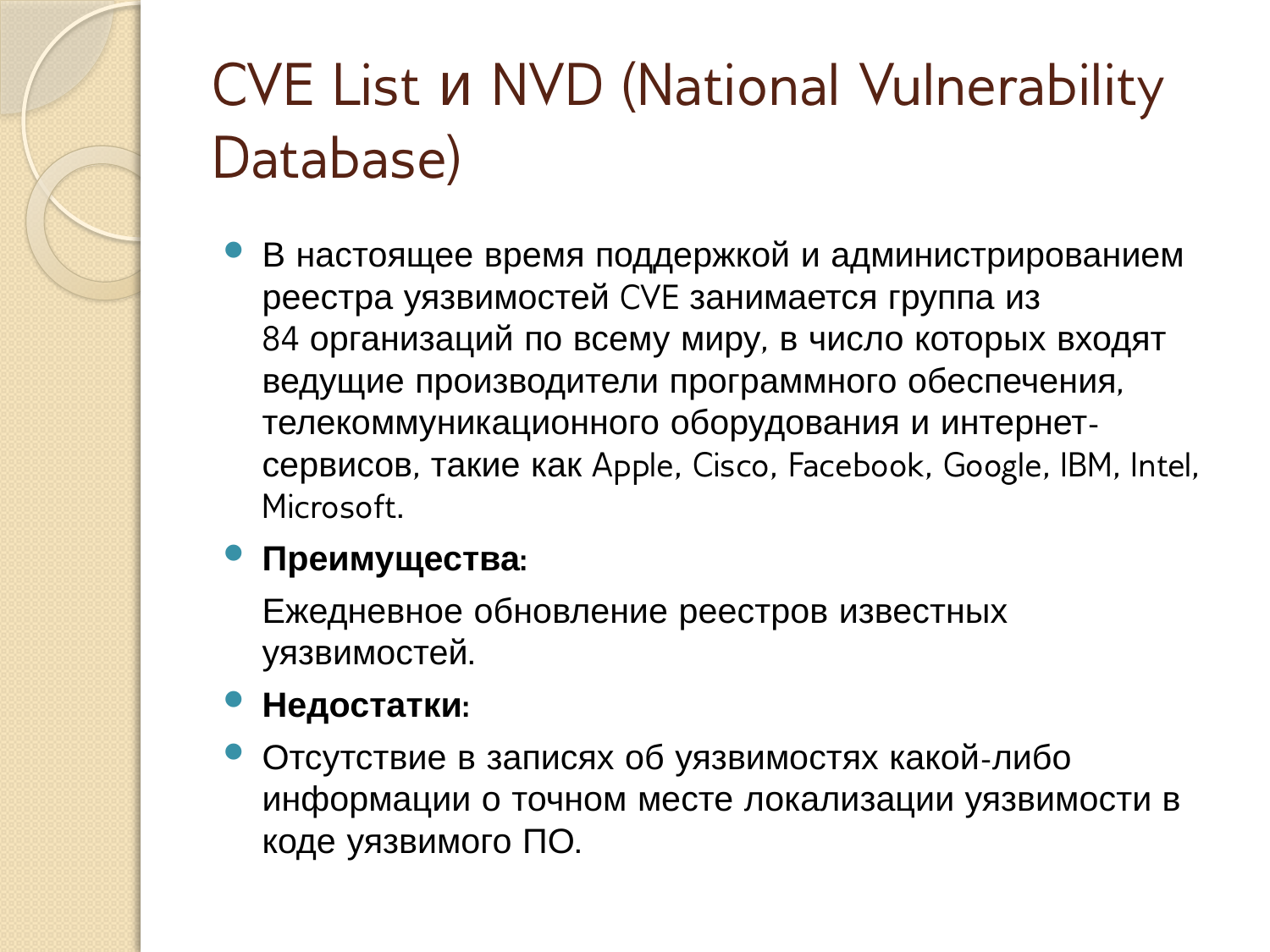

# CVE List и NVD (National Vulnerability Database)
В настоящее время поддержкой и администрированием реестра уязвимостей CVE занимается группа из 84 организаций по всему миру, в число которых входят ведущие производители программного обеспечения, телекоммуникационного оборудования и интернет-сервисов, такие как Apple, Cisco, Facebook, Google, IBM, Intel, Microsoft.
Преимущества:
	Ежедневное обновление реестров известных уязвимостей.
Недостатки:
Отсутствие в записях об уязвимостях какой-либо информации о точном месте локализации уязвимости в коде уязвимого ПО.